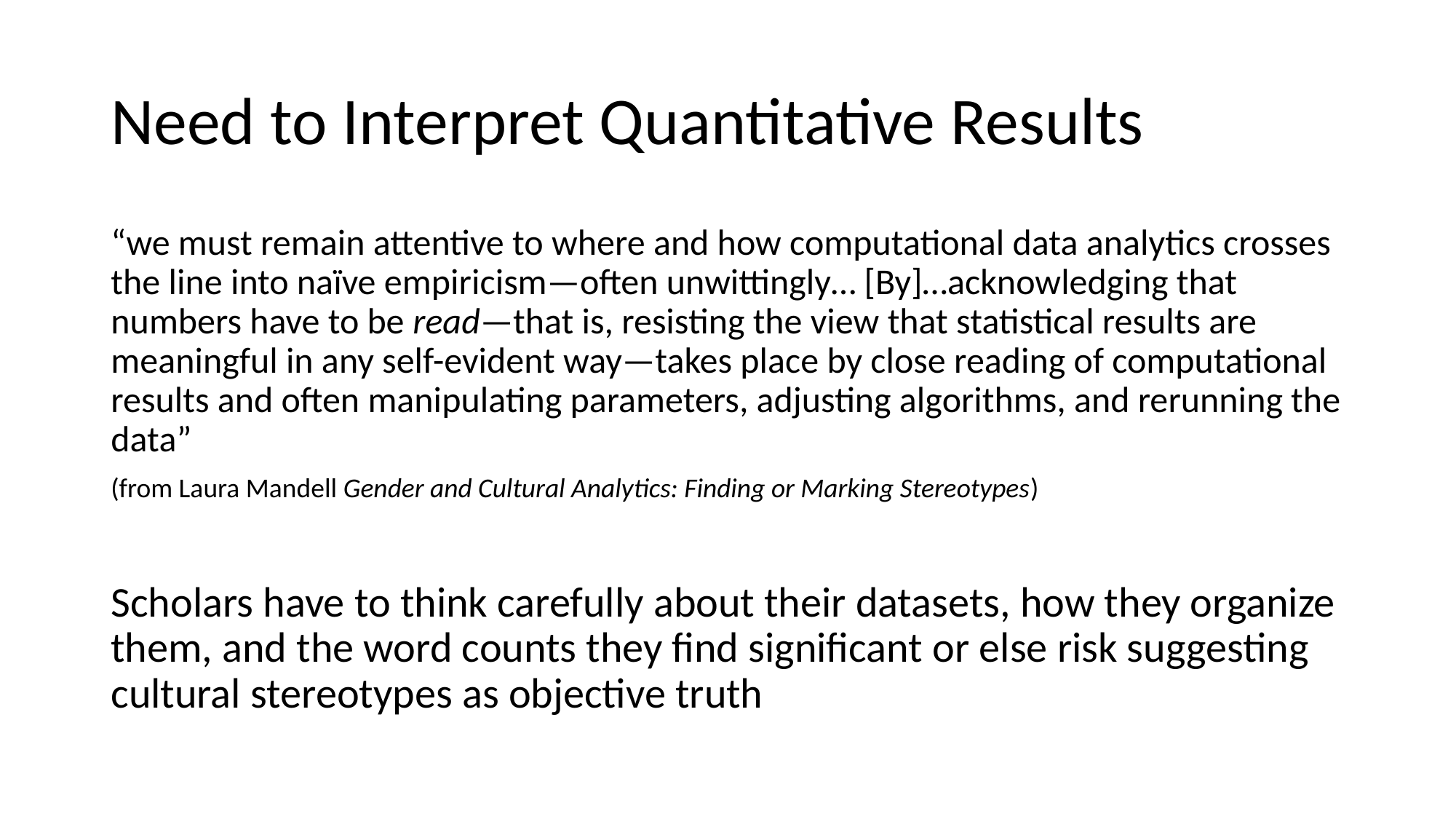

# Need to Interpret Quantitative Results
“we must remain attentive to where and how computational data analytics crosses the line into naïve empiricism—often unwittingly… [By]…acknowledging that numbers have to be read—that is, resisting the view that statistical results are meaningful in any self-evident way—takes place by close reading of computational results and often manipulating parameters, adjusting algorithms, and rerunning the data”
(from Laura Mandell Gender and Cultural Analytics: Finding or Marking Stereotypes)

Scholars have to think carefully about their datasets, how they organize them, and the word counts they find significant or else risk suggesting cultural stereotypes as objective truth